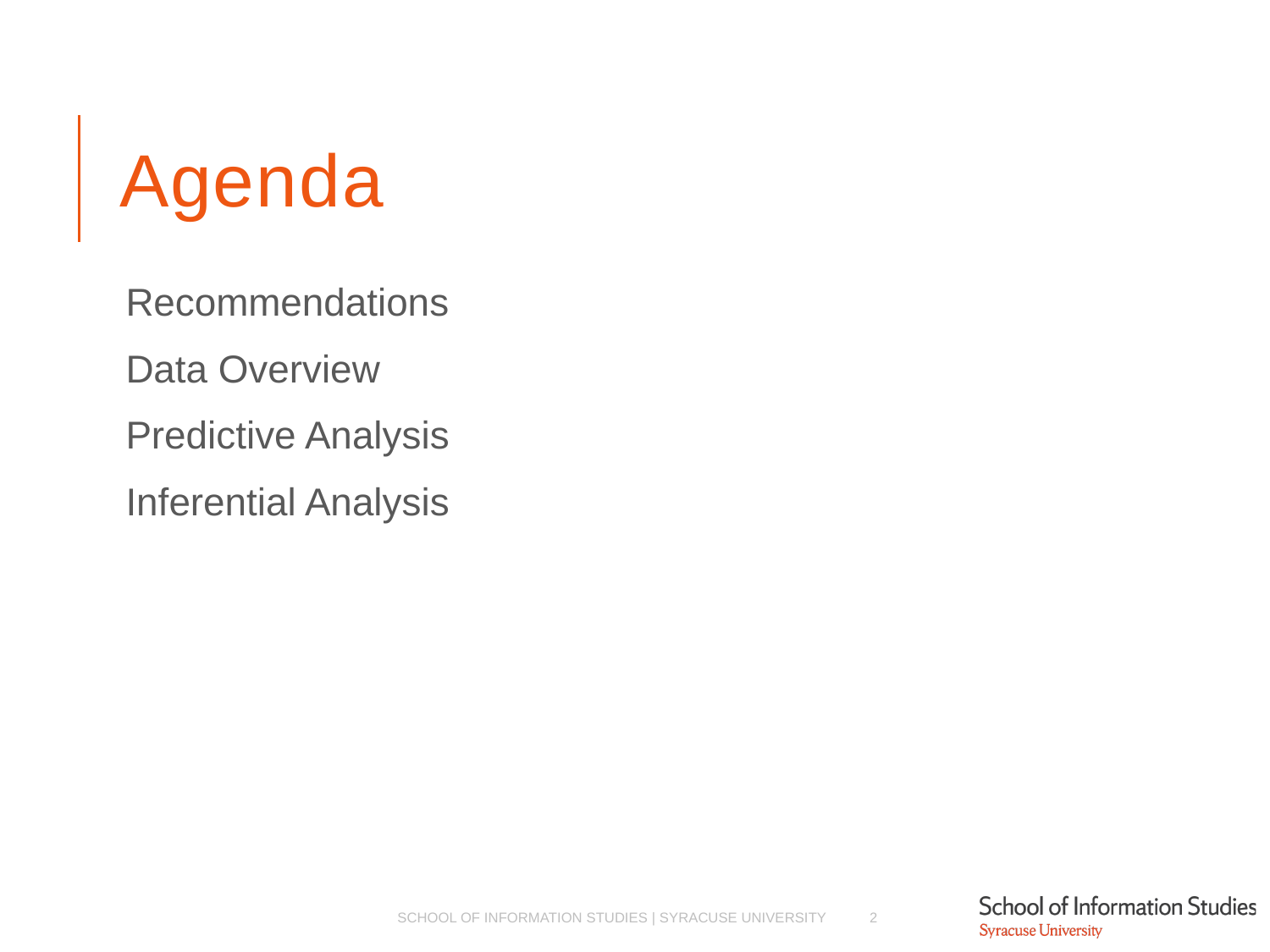

# Agenda
Recommendations
Data Overview
Predictive Analysis
Inferential Analysis

School of Information Studies | Syracuse University
2